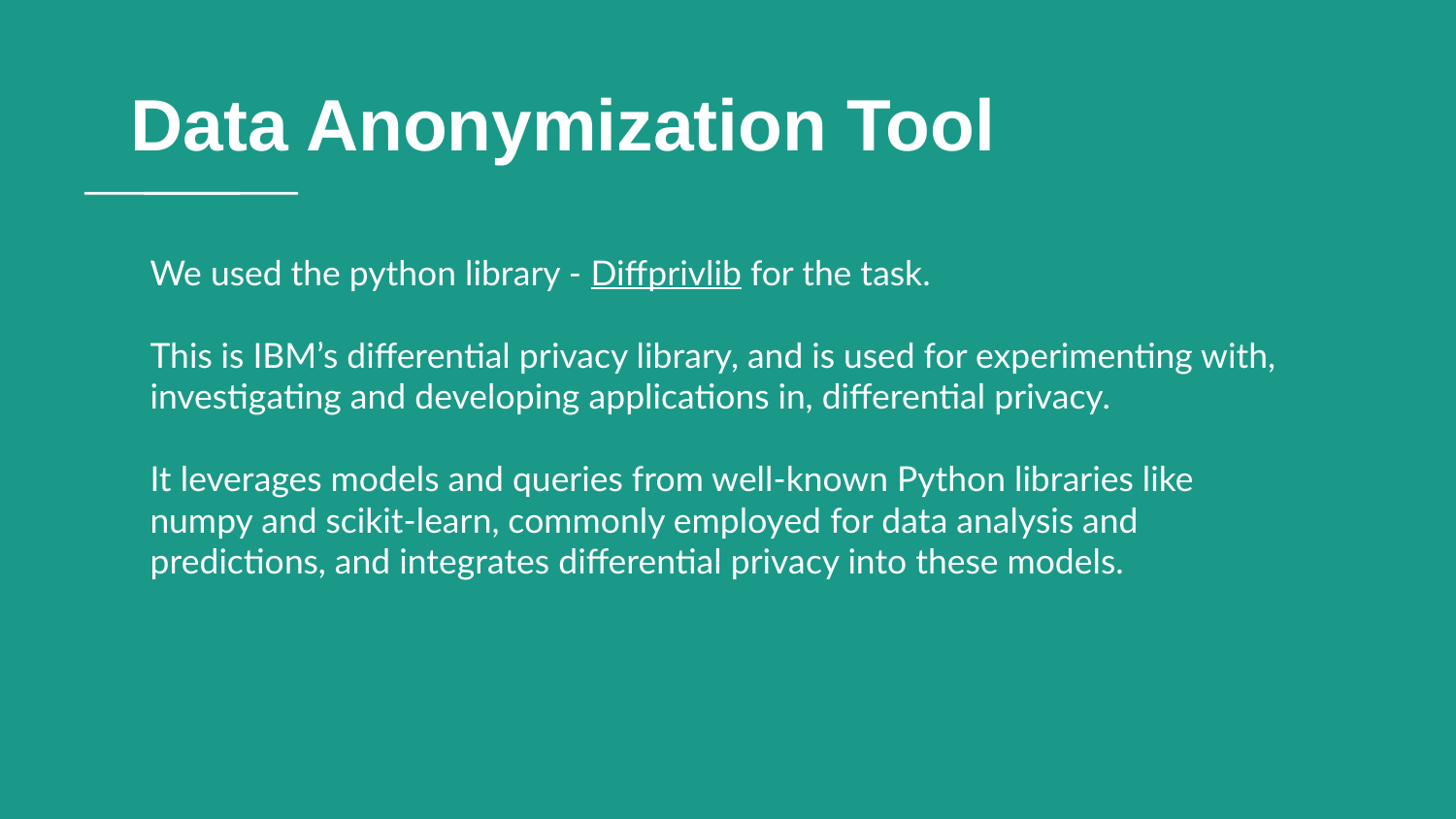

# Data Anonymization Tool
We used the python library - Diffprivlib for the task.

This is IBM’s differential privacy library, and is used for experimenting with, investigating and developing applications in, differential privacy.

It leverages models and queries from well-known Python libraries like numpy and scikit-learn, commonly employed for data analysis and predictions, and integrates differential privacy into these models.